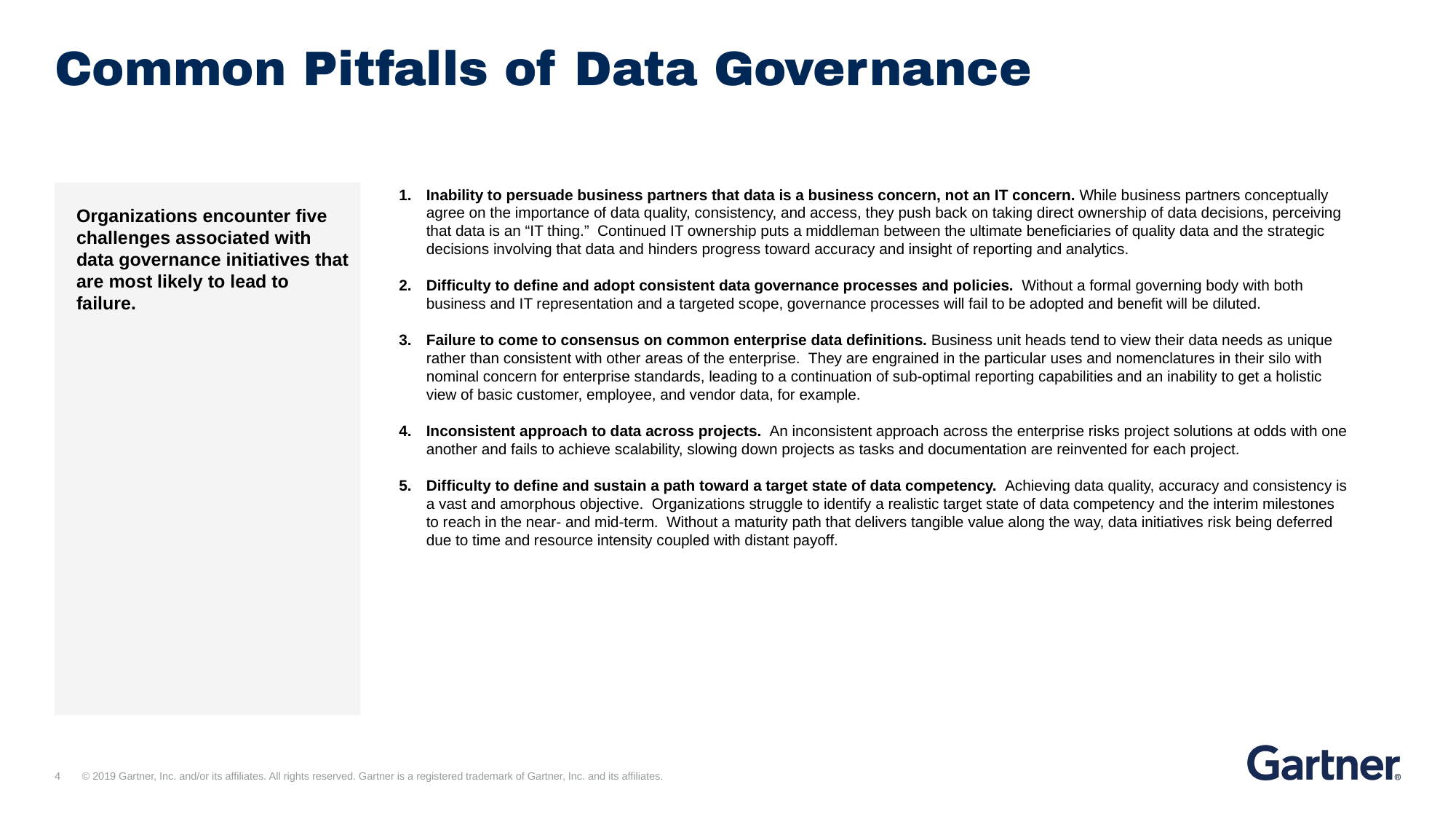

# Common Pitfalls of Data Governance

Inability to persuade business partners that data is a business concern, not an IT concern. While business partners conceptually agree on the importance of data quality, consistency, and access, they push back on taking direct ownership of data decisions, perceiving that data is an “IT thing.”  Continued IT ownership puts a middleman between the ultimate beneficiaries of quality data and the strategic decisions involving that data and hinders progress toward accuracy and insight of reporting and analytics.

Difficulty to define and adopt consistent data governance processes and policies.  Without a formal governing body with both business and IT representation and a targeted scope, governance processes will fail to be adopted and benefit will be diluted.

Failure to come to consensus on common enterprise data definitions. Business unit heads tend to view their data needs as unique rather than consistent with other areas of the enterprise.  They are engrained in the particular uses and nomenclatures in their silo with nominal concern for enterprise standards, leading to a continuation of sub-optimal reporting capabilities and an inability to get a holistic view of basic customer, employee, and vendor data, for example.

Inconsistent approach to data across projects.  An inconsistent approach across the enterprise risks project solutions at odds with one another and fails to achieve scalability, slowing down projects as tasks and documentation are reinvented for each project.

Difficulty to define and sustain a path toward a target state of data competency.  Achieving data quality, accuracy and consistency is a vast and amorphous objective.  Organizations struggle to identify a realistic target state of data competency and the interim milestones to reach in the near- and mid-term.  Without a maturity path that delivers tangible value along the way, data initiatives risk being deferred due to time and resource intensity coupled with distant payoff.
Organizations encounter five challenges associated with data governance initiatives that are most likely to lead to failure.